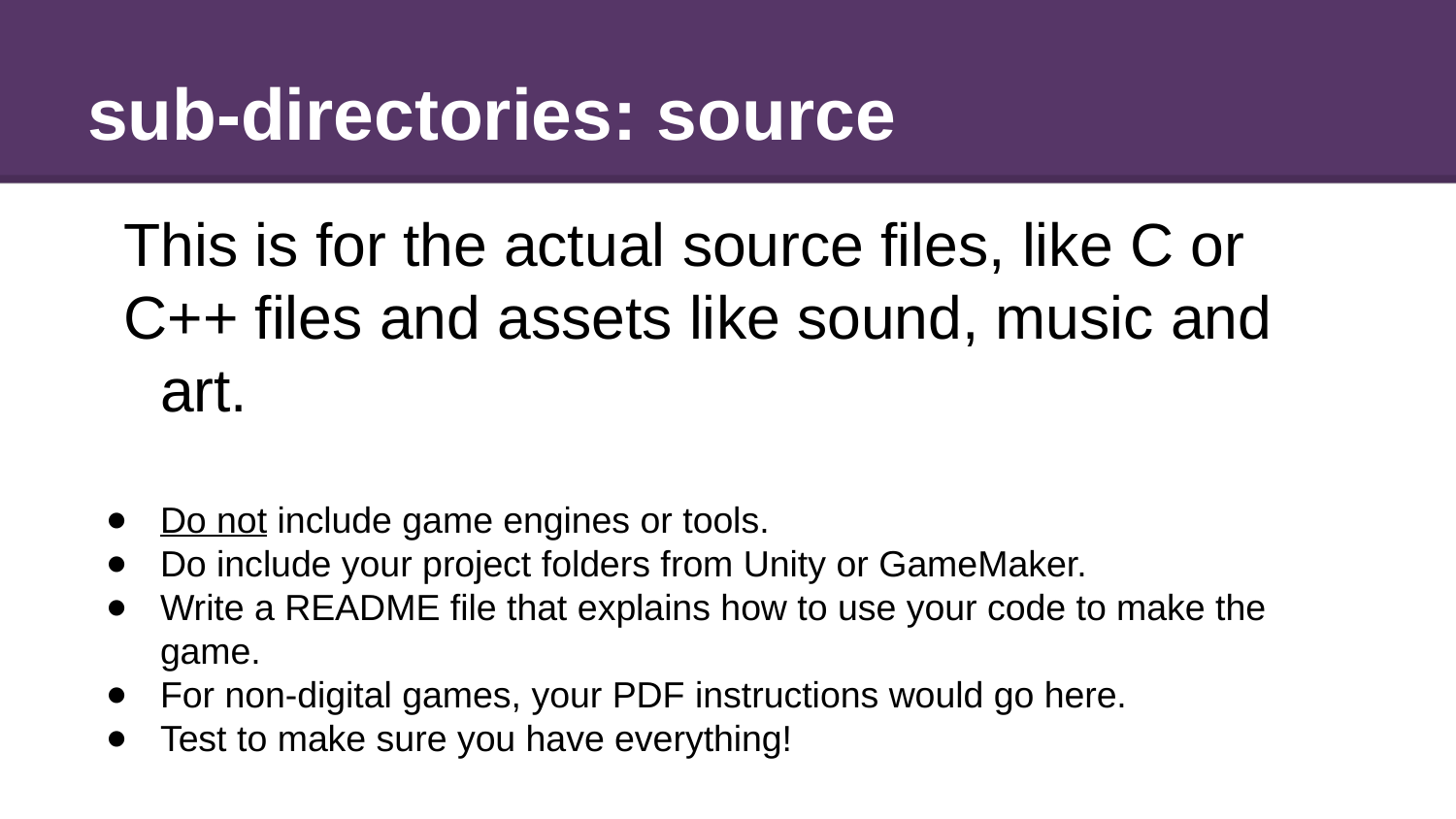

# sub-directories: source
This is for the actual source files, like C or
C++ files and assets like sound, music and art.

Do not include game engines or tools.
Do include your project folders from Unity or GameMaker.
Write a README file that explains how to use your code to make the game.
For non-digital games, your PDF instructions would go here.
Test to make sure you have everything!